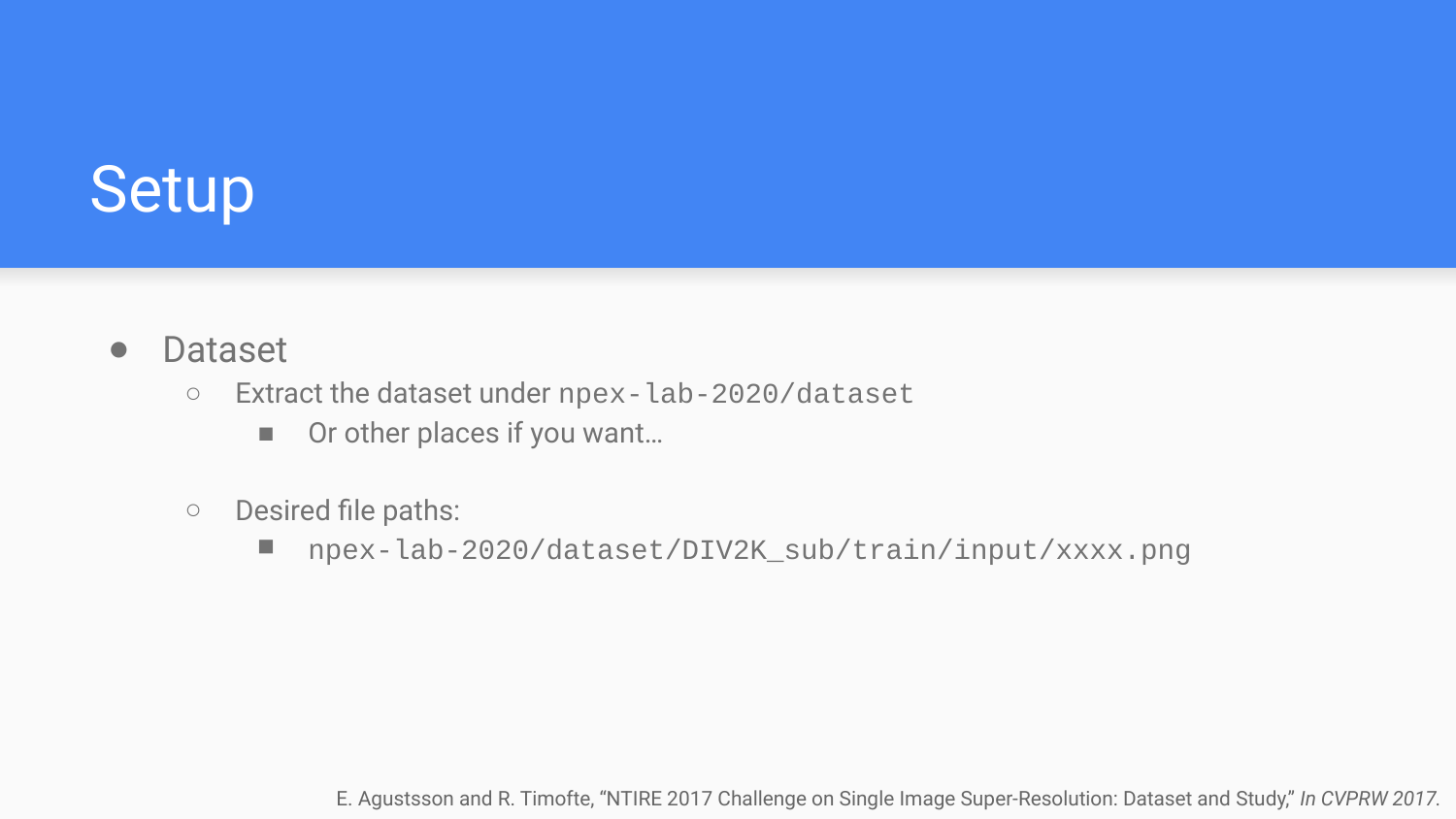

# Setup
Dataset
Extract the dataset under npex-lab-2020/dataset
Or other places if you want…
Desired file paths:
npex-lab-2020/dataset/DIV2K_sub/train/input/xxxx.png
E. Agustsson and R. Timofte, “NTIRE 2017 Challenge on Single Image Super-Resolution: Dataset and Study,” In CVPRW 2017.